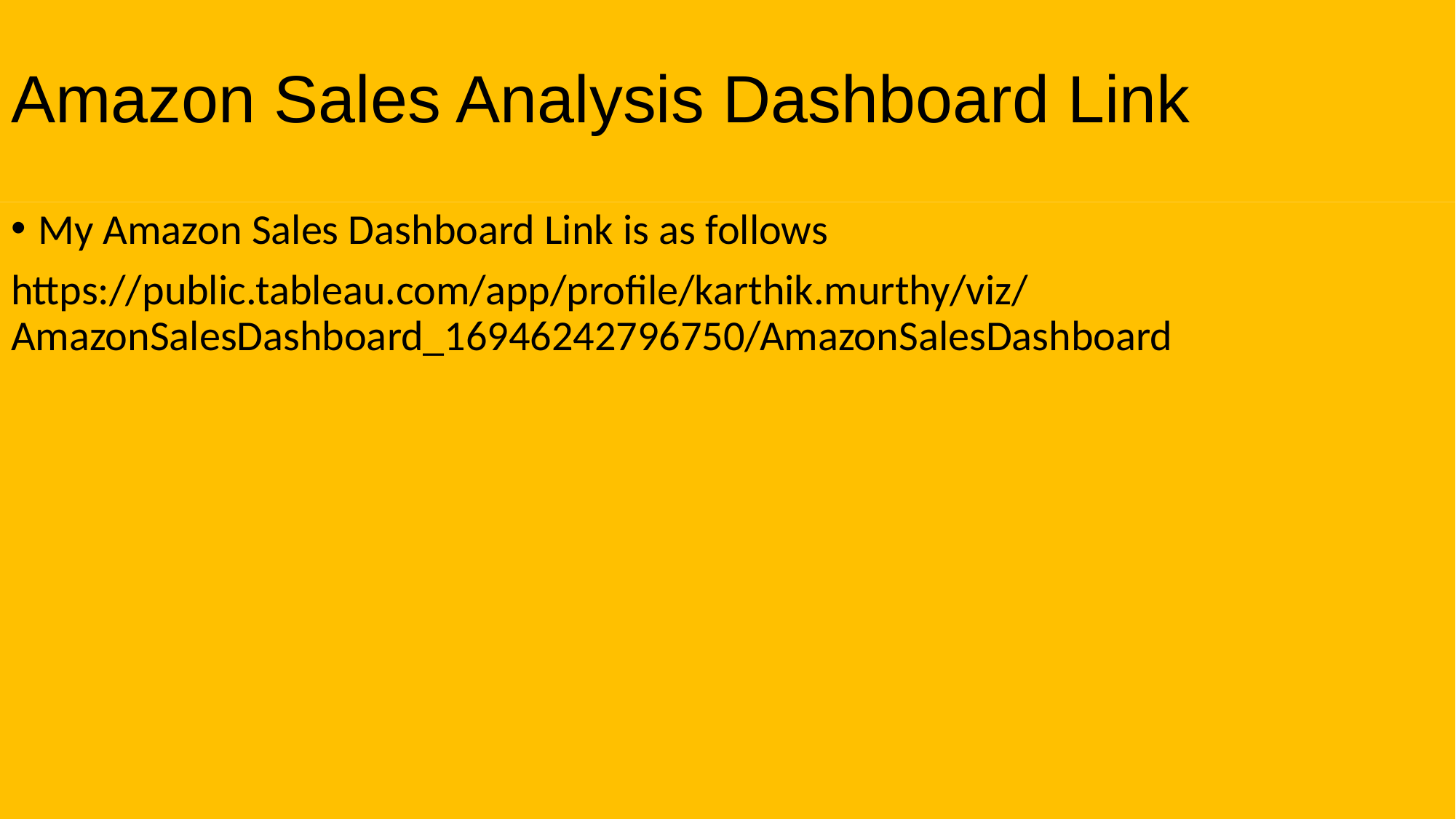

# Amazon Sales Analysis Dashboard Link
My Amazon Sales Dashboard Link is as follows
https://public.tableau.com/app/profile/karthik.murthy/viz/AmazonSalesDashboard_16946242796750/AmazonSalesDashboard